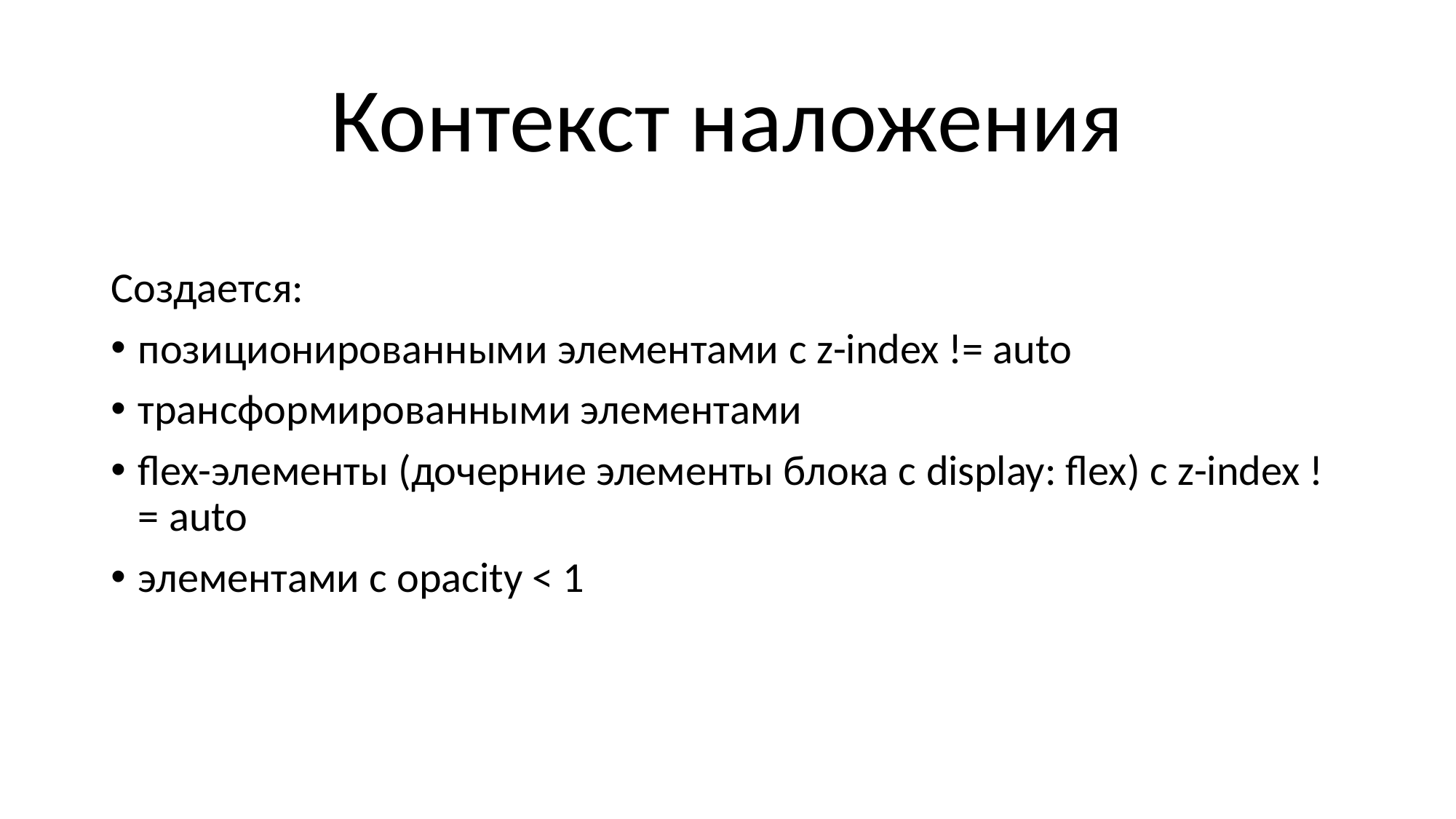

# Контекст наложения
Создается:
позиционированными элементами с z-index != auto
трансформированными элементами
flex-элементы (дочерние элементы блока с display: flex) с z-index != auto
элементами с opacity < 1